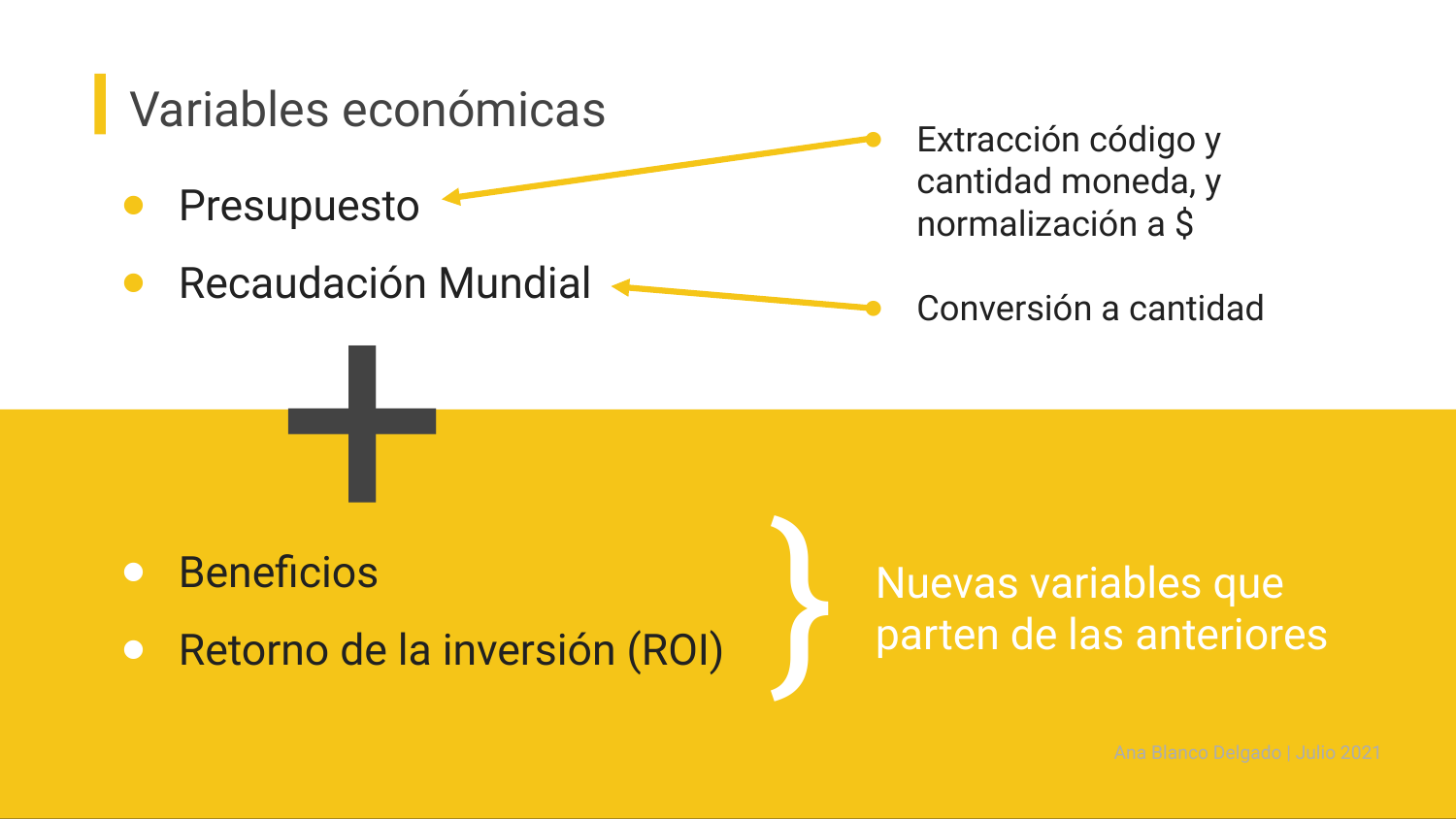

# Variables económicas

Extracción código y cantidad moneda, y normalización a $

Conversión a cantidad
Presupuesto
Recaudación Mundial
+

}
Beneficios
Retorno de la inversión (ROI)
Nuevas variables que parten de las anteriores
Ana Blanco Delgado | Julio 2021